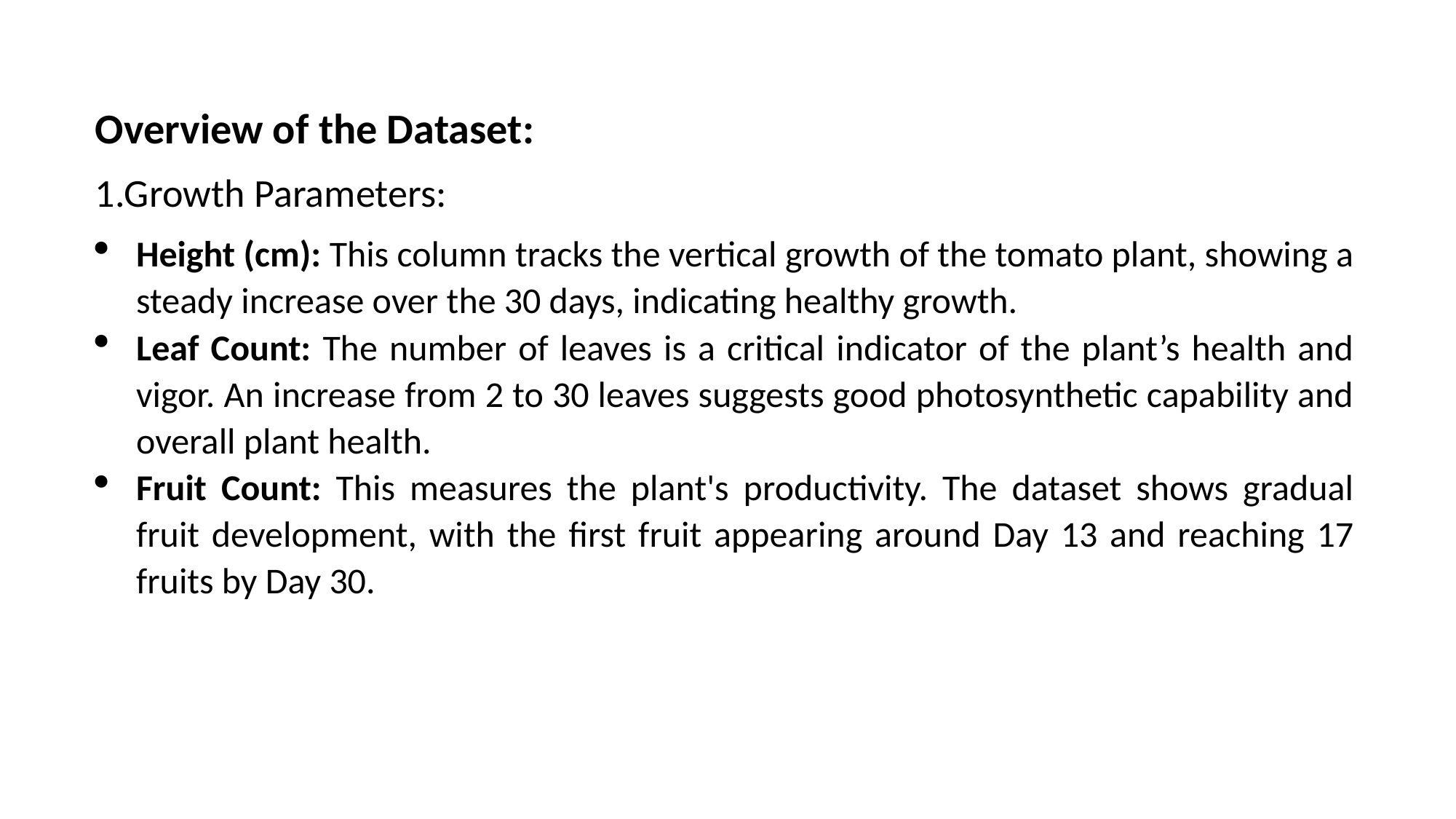

Overview of the Dataset:
1.Growth Parameters:
Height (cm): This column tracks the vertical growth of the tomato plant, showing a steady increase over the 30 days, indicating healthy growth.
Leaf Count: The number of leaves is a critical indicator of the plant’s health and vigor. An increase from 2 to 30 leaves suggests good photosynthetic capability and overall plant health.
Fruit Count: This measures the plant's productivity. The dataset shows gradual fruit development, with the first fruit appearing around Day 13 and reaching 17 fruits by Day 30.